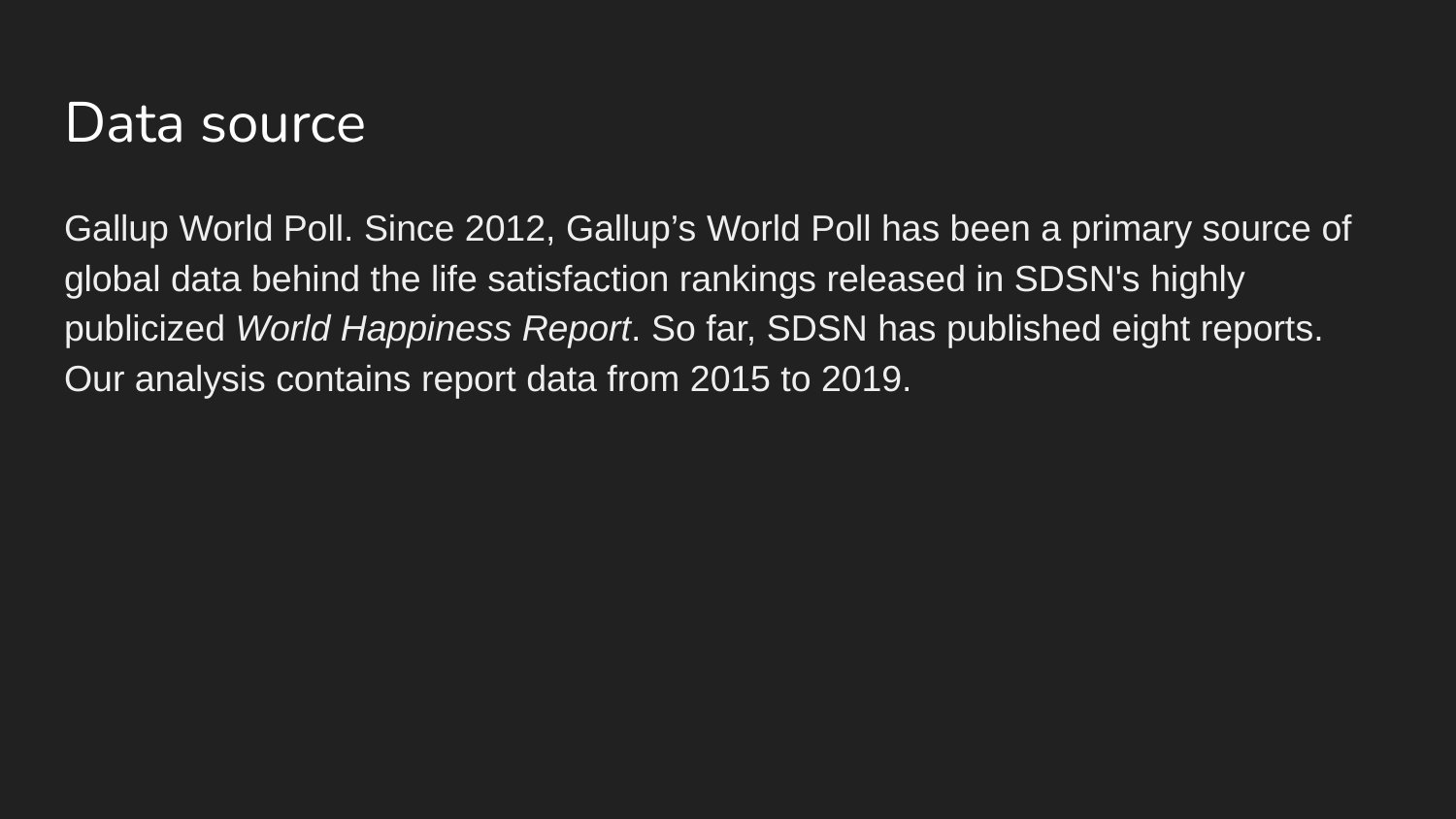

# Data source
Gallup World Poll. Since 2012, Gallup’s World Poll has been a primary source of global data behind the life satisfaction rankings released in SDSN's highly publicized World Happiness Report. So far, SDSN has published eight reports. Our analysis contains report data from 2015 to 2019.